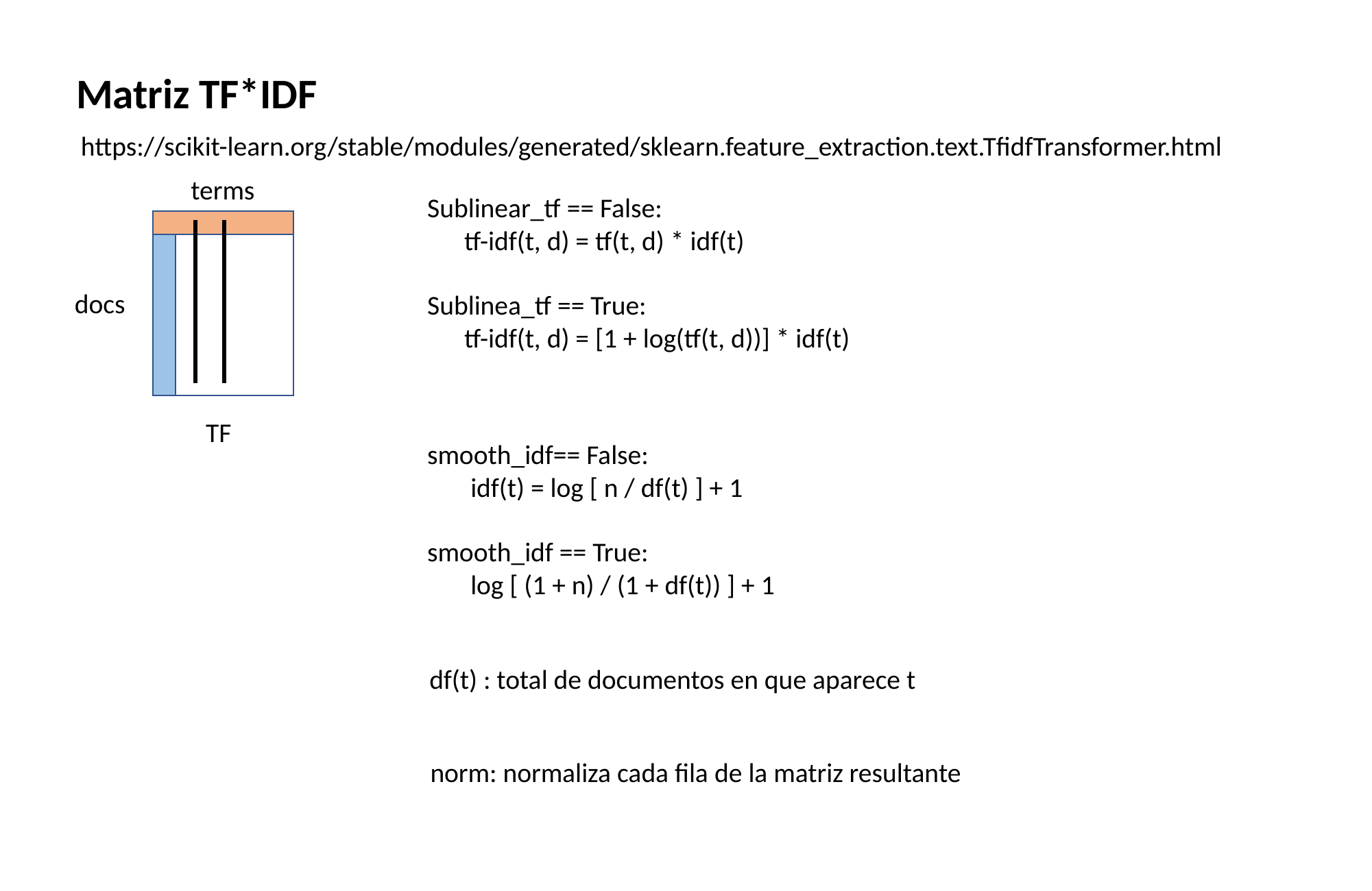

Matriz TF*IDF
https://scikit-learn.org/stable/modules/generated/sklearn.feature_extraction.text.TfidfTransformer.html
terms
Sublinear_tf == False:
      tf-idf(t, d) = tf(t, d) * idf(t)

Sublinea_tf == True:
      tf-idf(t, d) = [1 + log(tf(t, d))] * idf(t)

docs
TF
smooth_idf== False:
       idf(t) = log [ n / df(t) ] + 1

smooth_idf == True:
       log [ (1 + n) / (1 + df(t)) ] + 1
df(t) : total de documentos en que aparece t
norm: normaliza cada fila de la matriz resultante